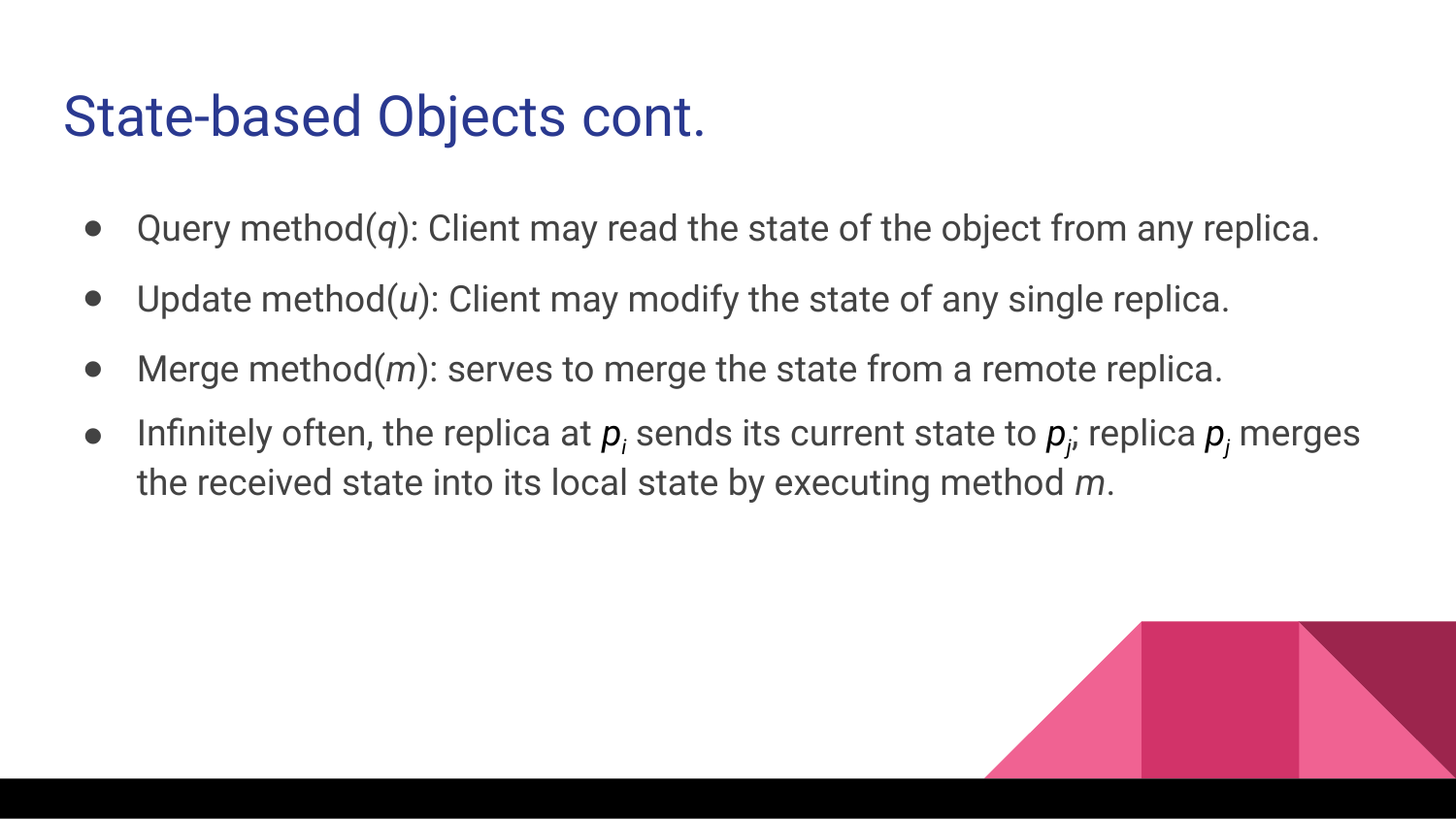

State-based Objects cont.
Query method(q): Client may read the state of the object from any replica.
Update method(u): Client may modify the state of any single replica.
Merge method(m): serves to merge the state from a remote replica.
Infinitely often, the replica at pi sends its current state to pj; replica pj merges the received state into its local state by executing method m.